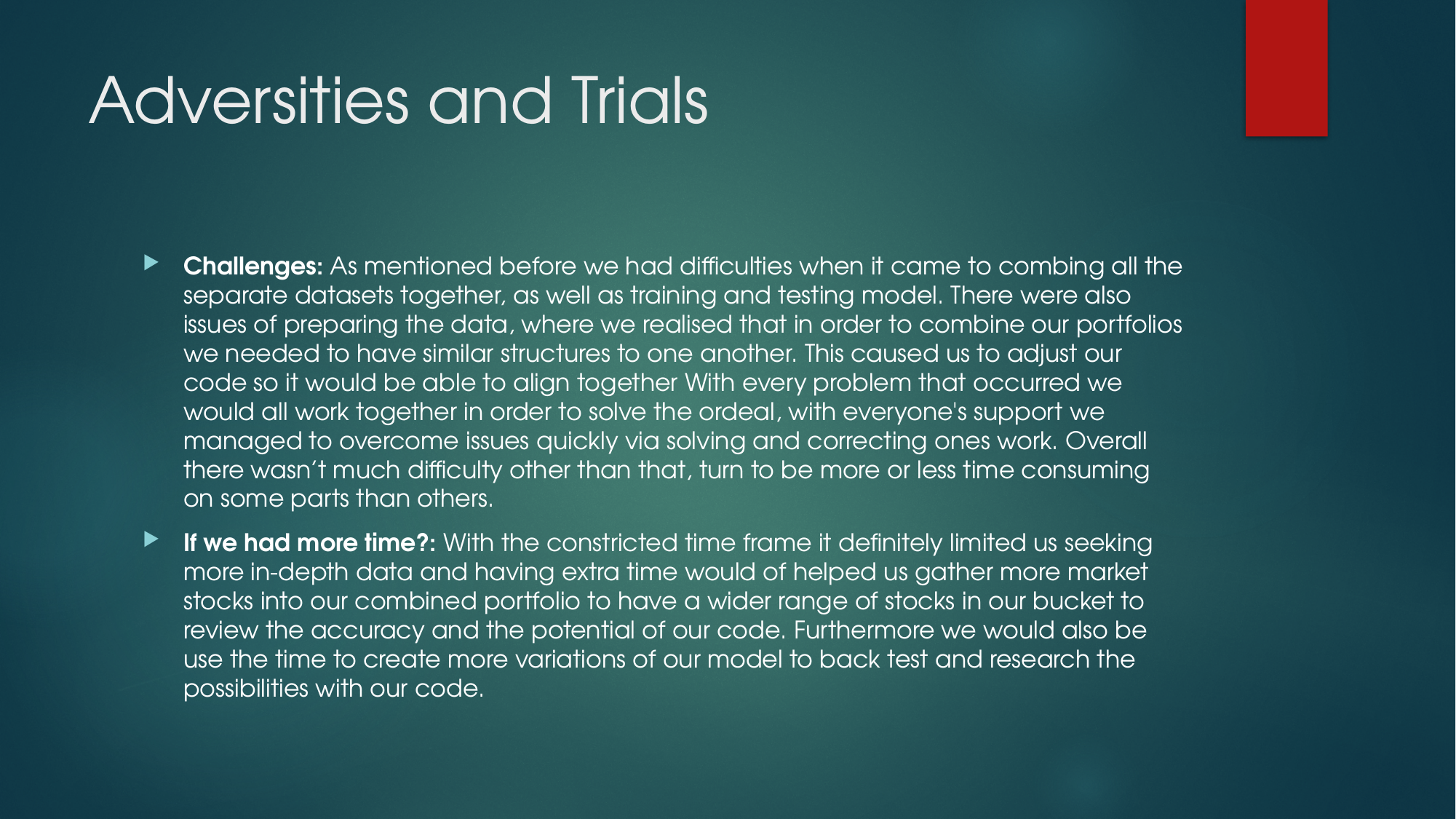

# Adversities and Trials
Challenges: As mentioned before we had difficulties when it came to combing all the separate datasets together, as well as training and testing model. There were also issues of preparing the data, where we realised that in order to combine our portfolios we needed to have similar structures to one another. This caused us to adjust our code so it would be able to align together With every problem that occurred we would all work together in order to solve the ordeal, with everyone's support we managed to overcome issues quickly via solving and correcting ones work. Overall there wasn’t much difficulty other than that, turn to be more or less time consuming on some parts than others.
If we had more time?: With the constricted time frame it definitely limited us seeking more in-depth data and having extra time would of helped us gather more market stocks into our combined portfolio to have a wider range of stocks in our bucket to review the accuracy and the potential of our code. Furthermore we would also be use the time to create more variations of our model to back test and research the possibilities with our code.